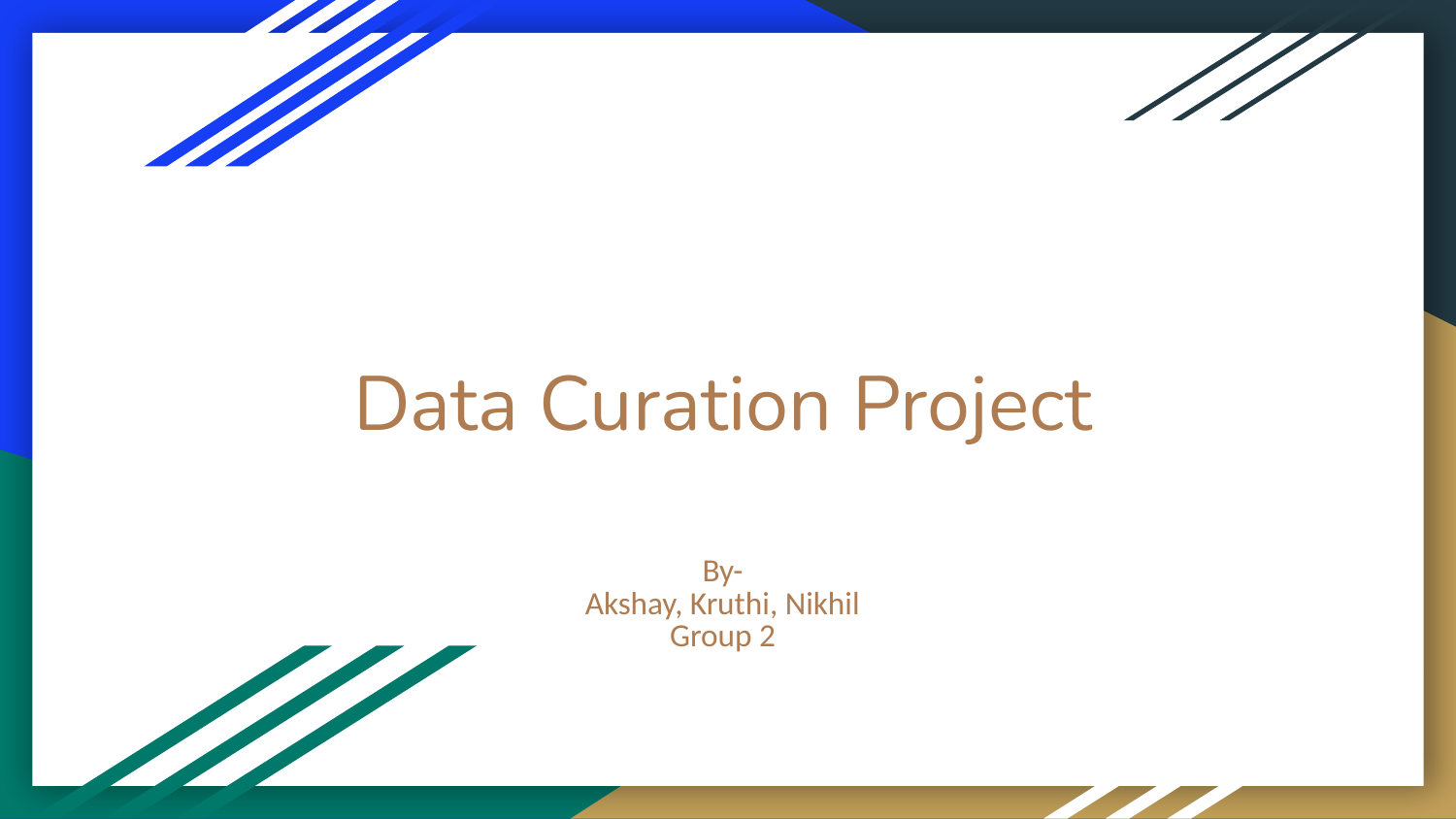

# Data Curation Project
By-
Akshay, Kruthi, Nikhil
Group 2